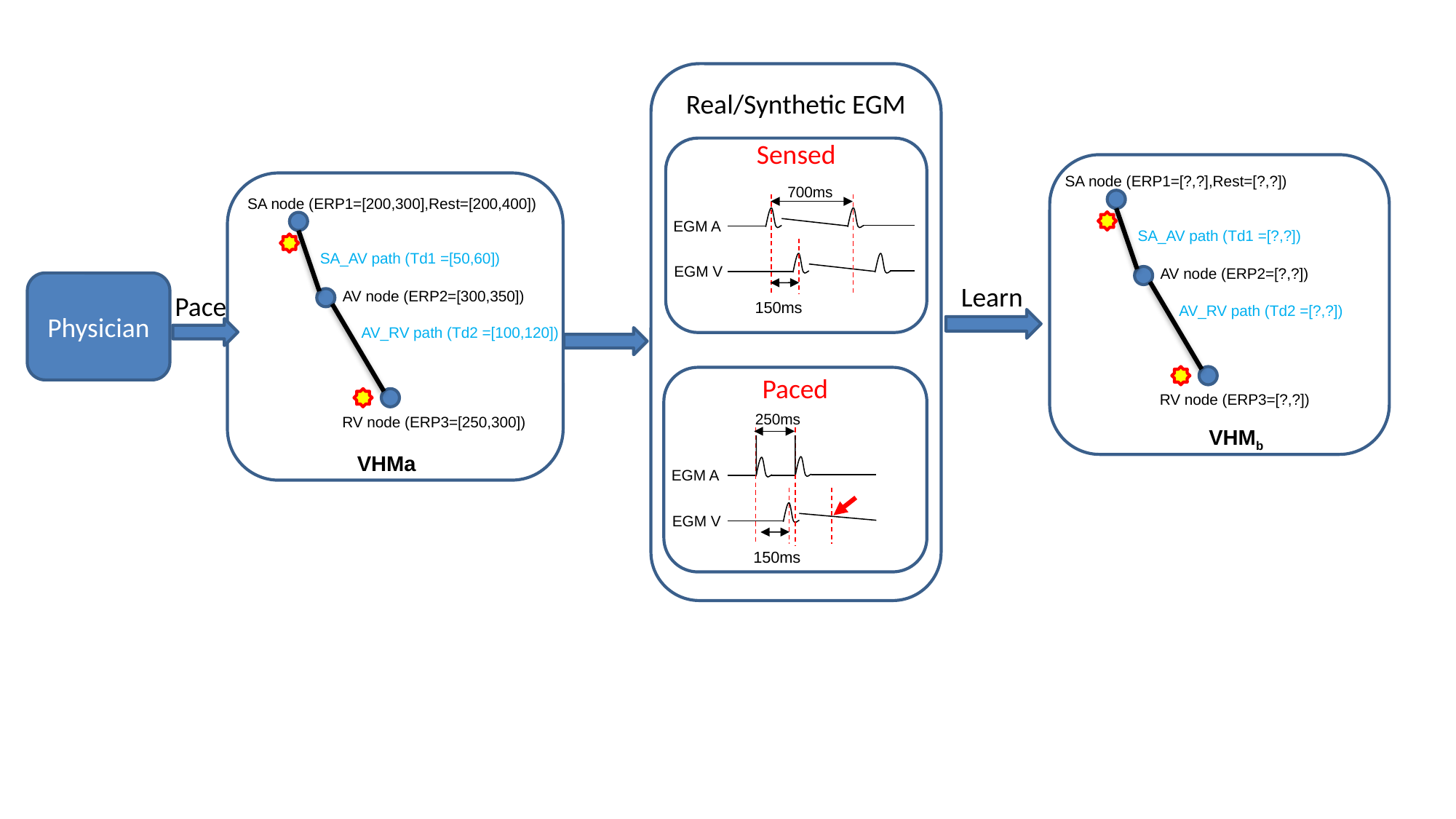

Real/Synthetic EGM

Sensed

SA node (ERP1=[?,?],Rest=[?,?])

700ms
SA node (ERP1=[200,300],Rest=[200,400])

EGM A

SA_AV path (Td1 =[?,?])

SA_AV path (Td1 =[50,60])

EGM V
AV node (ERP2=[?,?])

Physician
Learn
AV node (ERP2=[300,350])
Pace

150ms
AV_RV path (Td2 =[?,?])

AV_RV path (Td2 =[100,120])

Paced

RV node (ERP3=[?,?])

250ms
RV node (ERP3=[250,300])
VHMb
VHMa

EGM A

EGM V
150ms